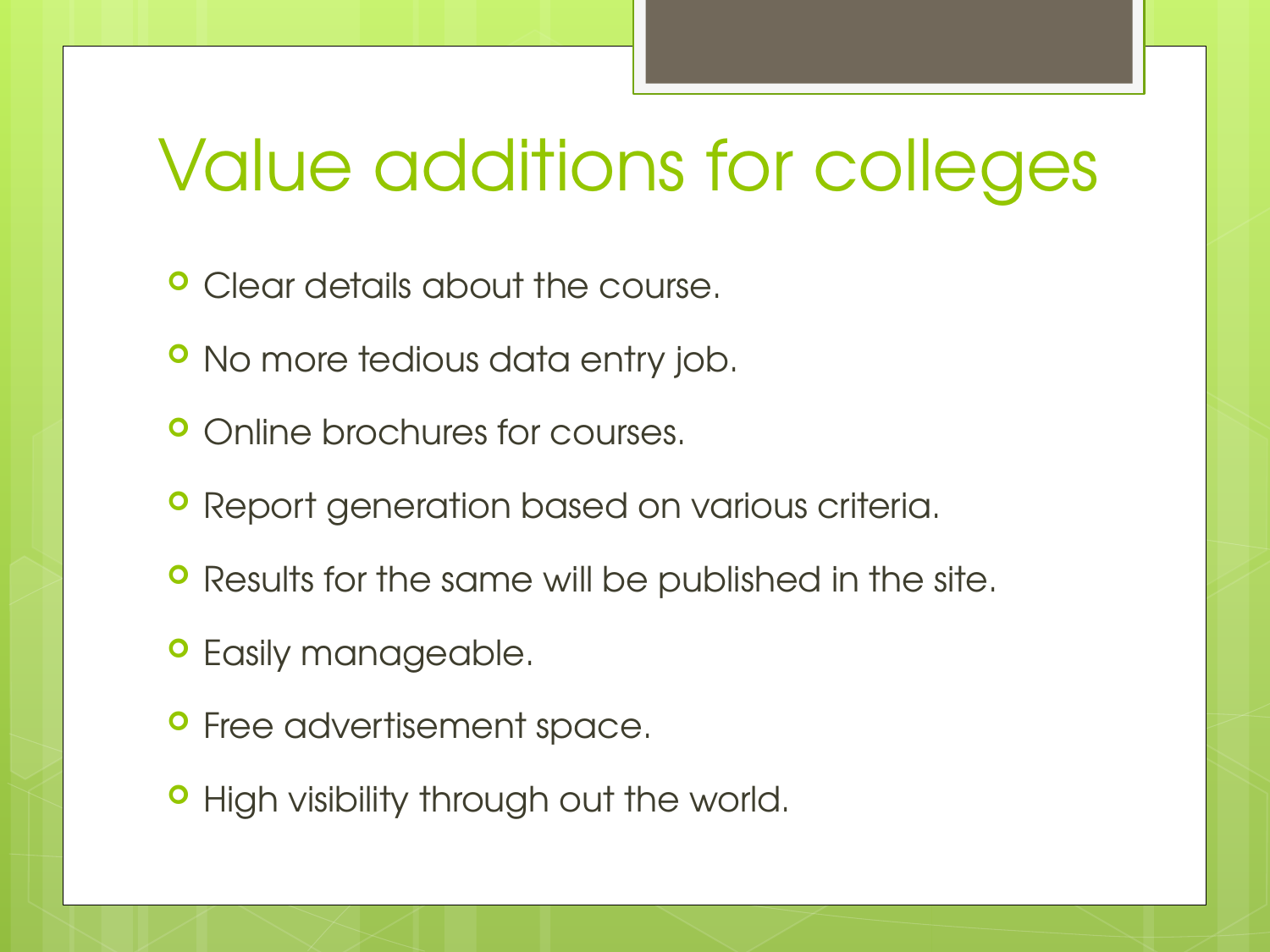

# Value additions for colleges
Clear details about the course.
No more tedious data entry job.
Online brochures for courses.
Report generation based on various criteria.
Results for the same will be published in the site.
Easily manageable.
Free advertisement space.
High visibility through out the world.